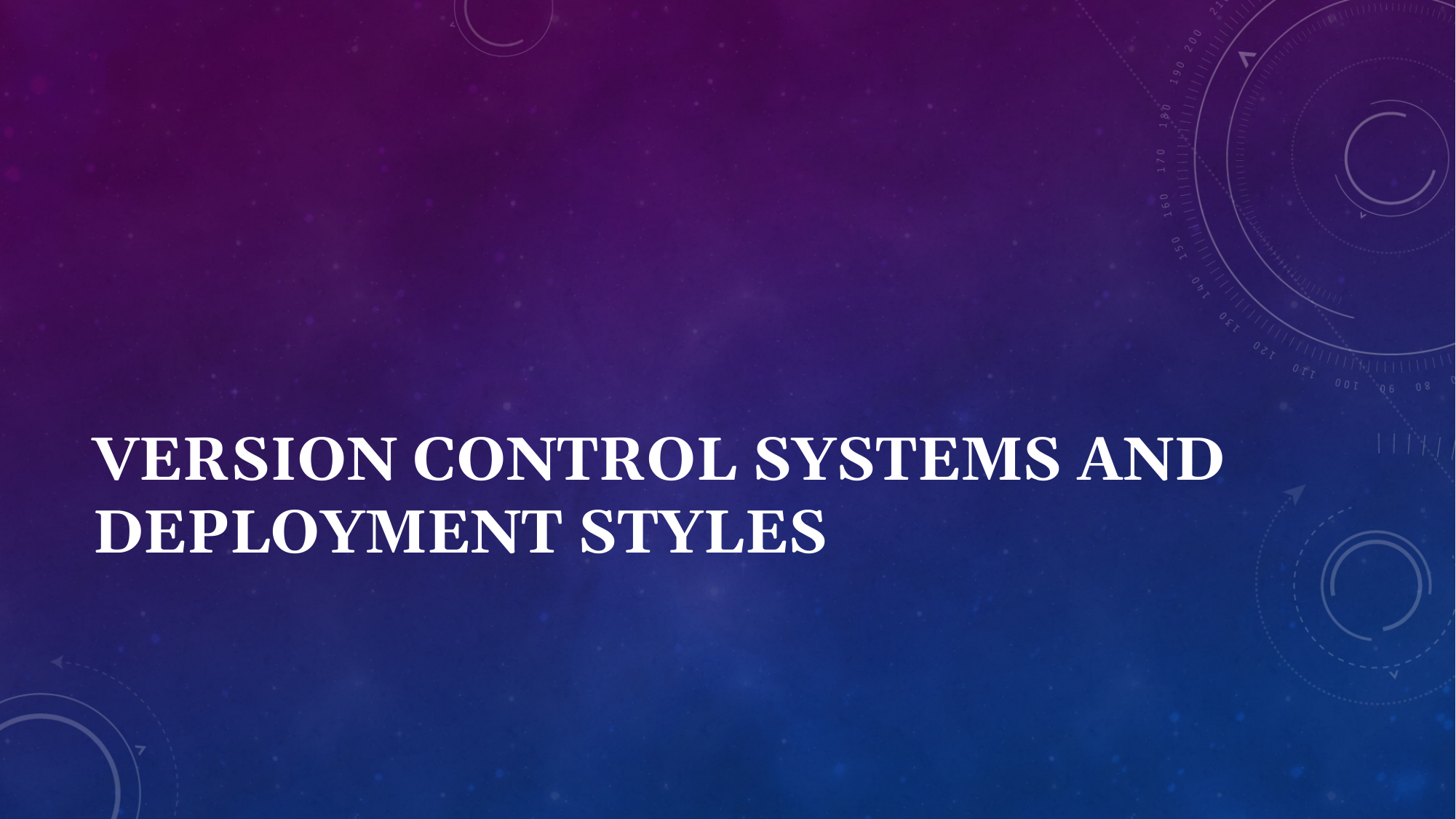

# Version Control Systems and Deployment Styles